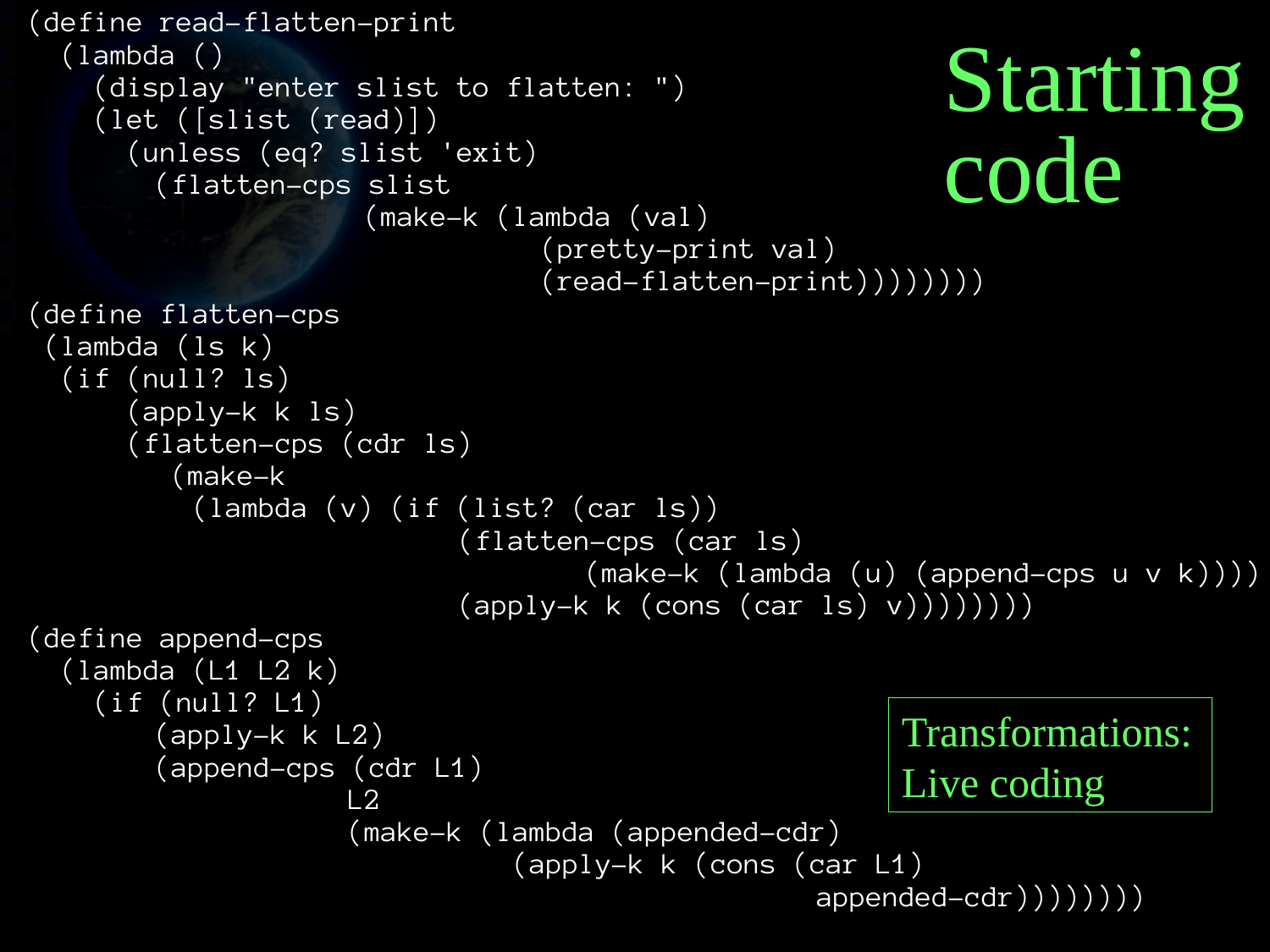

(define read-flatten-print
  (lambda ()
    (display "enter slist to flatten: ")
    (let ([slist (read)])
      (unless (eq? slist 'exit)
	(flatten-cps slist
		     (make-k (lambda (val)
			        (pretty-print val)
			        (read-flatten-print))))))))
(define flatten-cps
 (lambda (ls k)
  (if (null? ls)
      (apply-k k ls)
      (flatten-cps (cdr ls)
	 (make-k
          (lambda (v) (if (list? (car ls))
			   (flatten-cps (car ls)
				   (make-k (lambda (u) (append-cps u v k))))
			   (apply-k k (cons (car ls) v))))))))
(define append-cps
  (lambda (L1 L2 k)
    (if (null? L1)
	(apply-k k L2)
	(append-cps (cdr L1)
		    L2
		    (make-k (lambda (appended-cdr)
		              (apply-k k (cons (car L1)
				                 appended-cdr))))))))
Starting code
Transformations:
Live coding